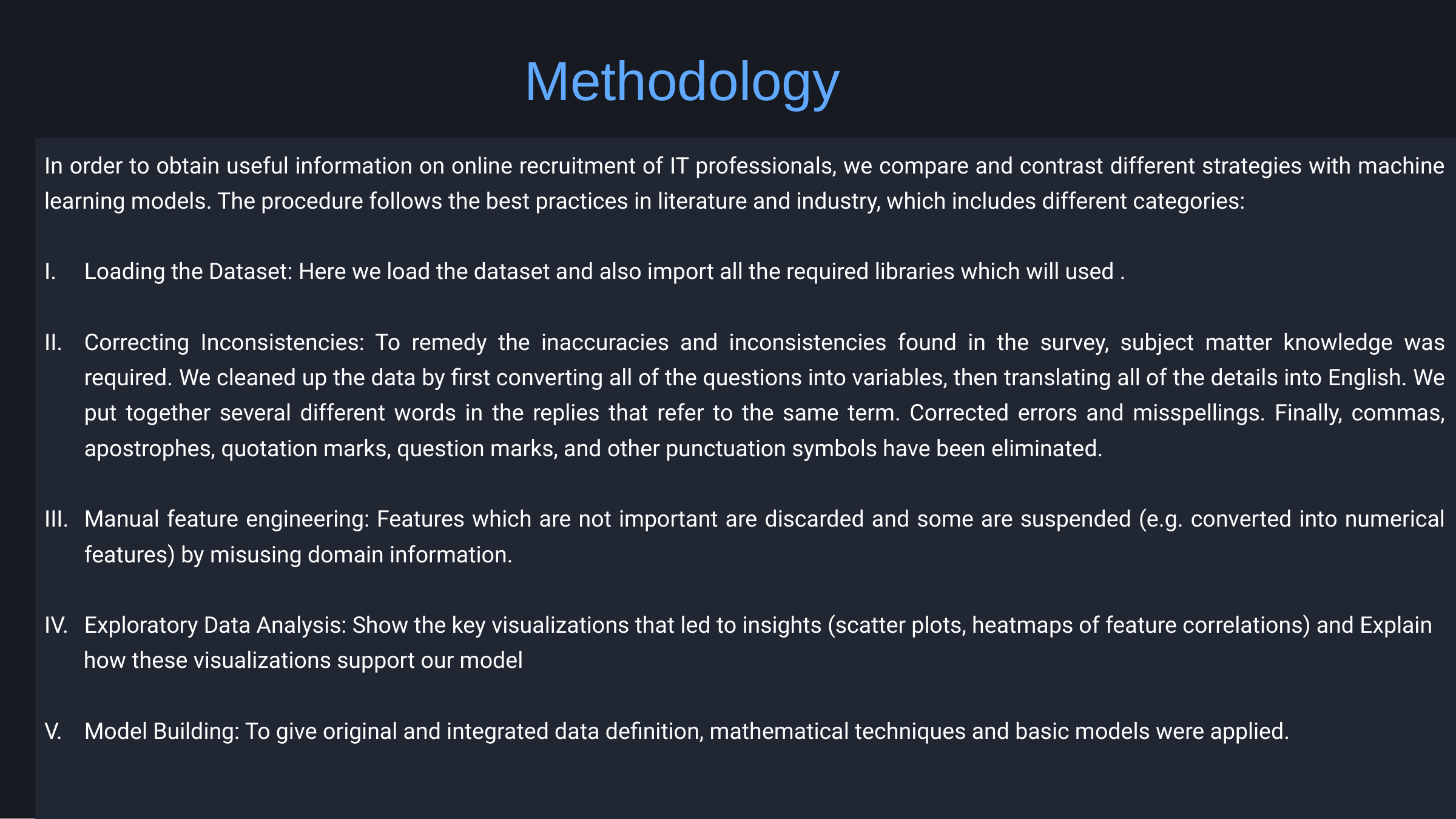

Methodology
In order to obtain useful information on online recruitment of IT professionals, we compare and contrast different strategies with machine learning models. The procedure follows the best practices in literature and industry, which includes different categories:

Loading the Dataset: Here we load the dataset and also import all the required libraries which will used .

Correcting Inconsistencies: To remedy the inaccuracies and inconsistencies found in the survey, subject matter knowledge was required. We cleaned up the data by first converting all of the questions into variables, then translating all of the details into English. We put together several different words in the replies that refer to the same term. Corrected errors and misspellings. Finally, commas, apostrophes, quotation marks, question marks, and other punctuation symbols have been eliminated.

Manual feature engineering: Features which are not important are discarded and some are suspended (e.g. converted into numerical features) by misusing domain information.

Exploratory Data Analysis: Show the key visualizations that led to insights (scatter plots, heatmaps of feature correlations) and Explain
       how these visualizations support our model

Model Building: To give original and integrated data definition, mathematical techniques and basic models were applied.